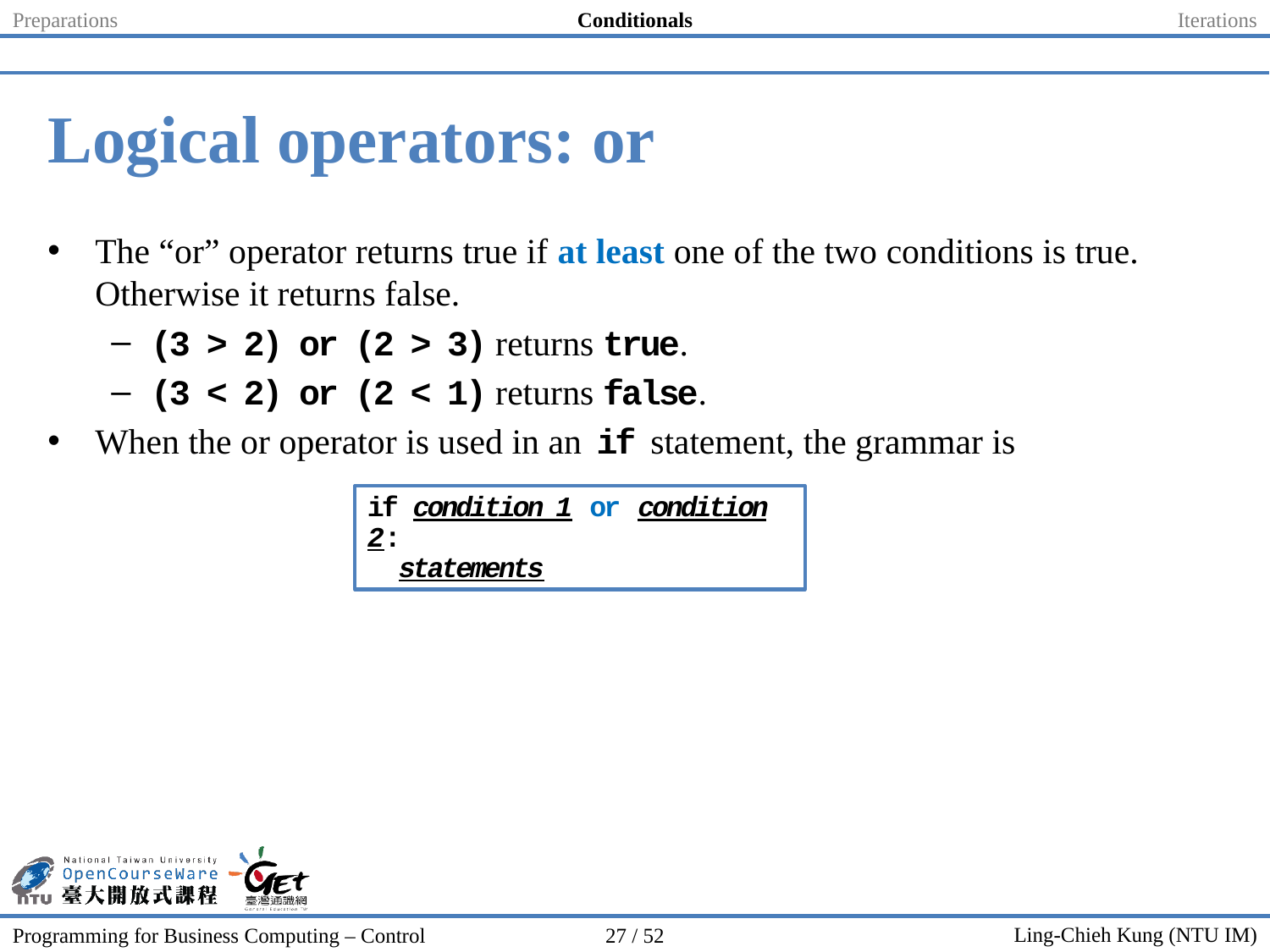

Preparations
Conditionals
Iterations

# Logical operators: or
The “or” operator returns true if at least one of the two conditions is true. Otherwise it returns false.
(3 > 2) or (2 > 3) returns true.
(3 < 2) or (2 < 1) returns false.
When the or operator is used in an if statement, the grammar is
if condition 1 or condition 2:
  statements